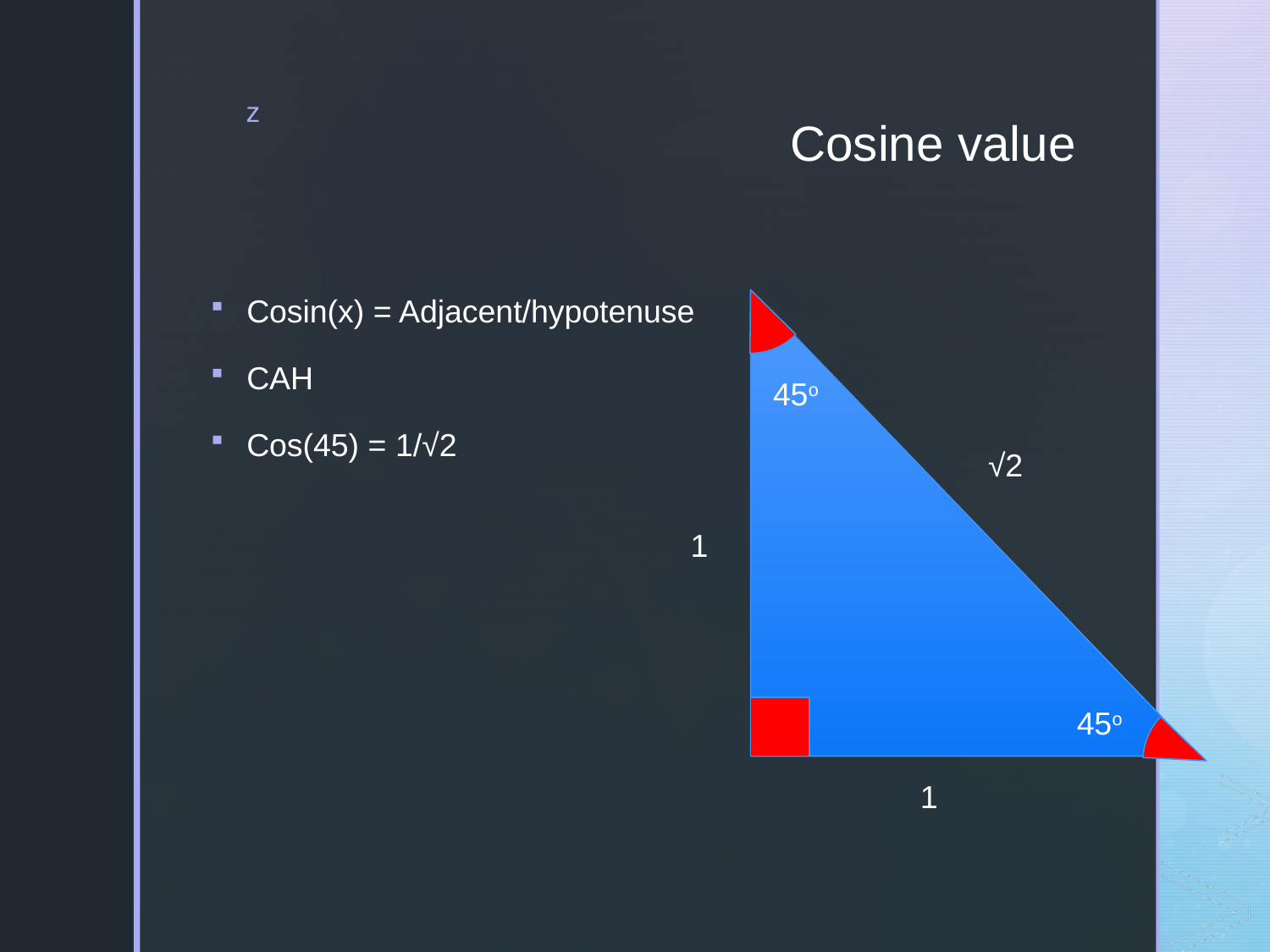

# Cosine value

Cosin(x) = Adjacent/hypotenuse
CAH
Cos(45) = 1/√2

45o
√2
1

45o

1